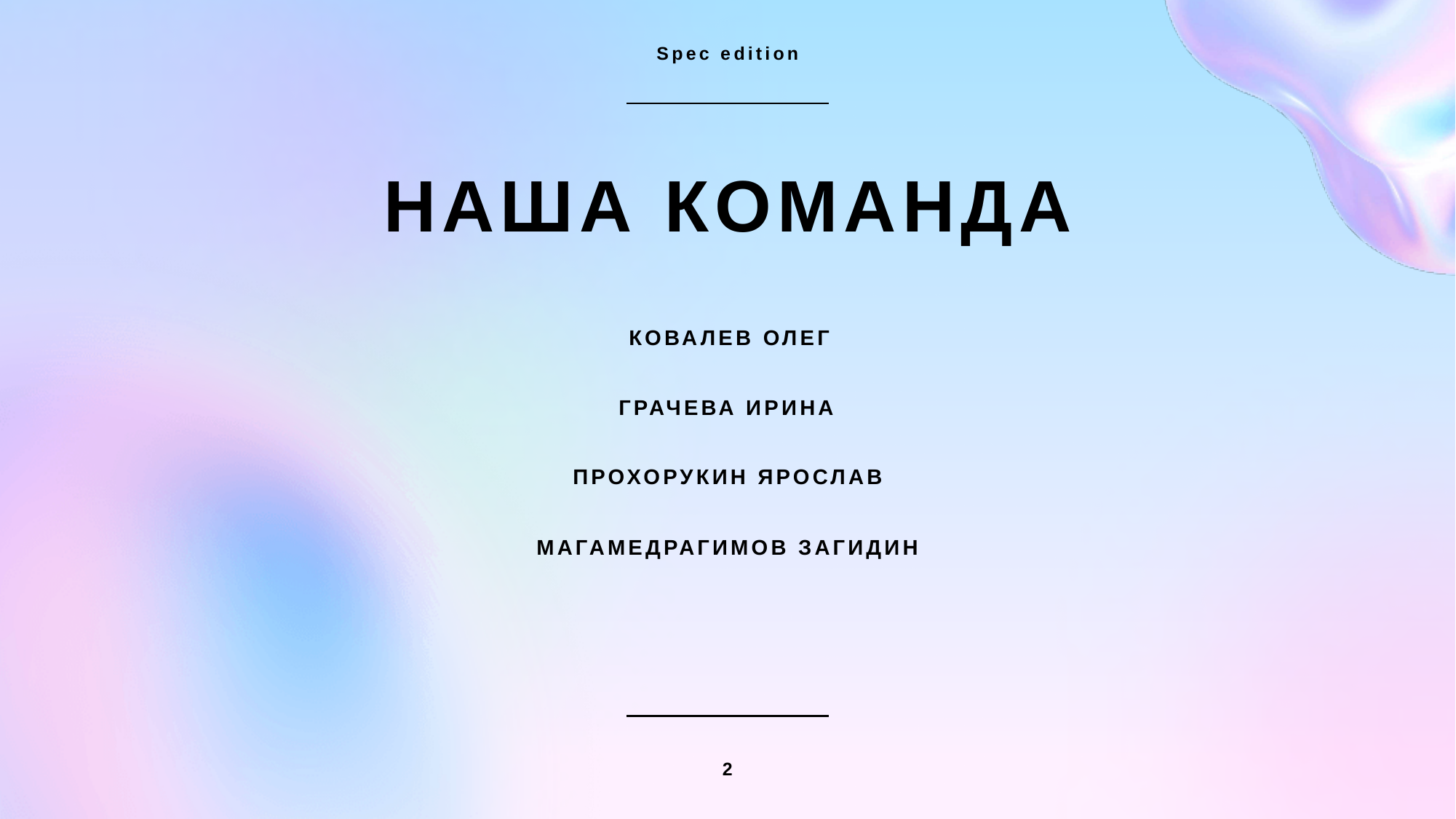

Spec edition
# Наша команда
.
​кОвалев олег
Грачева ирина
ПРОХОРУКИН ярослав
Магамедрагимов загидин
​
​
​
2